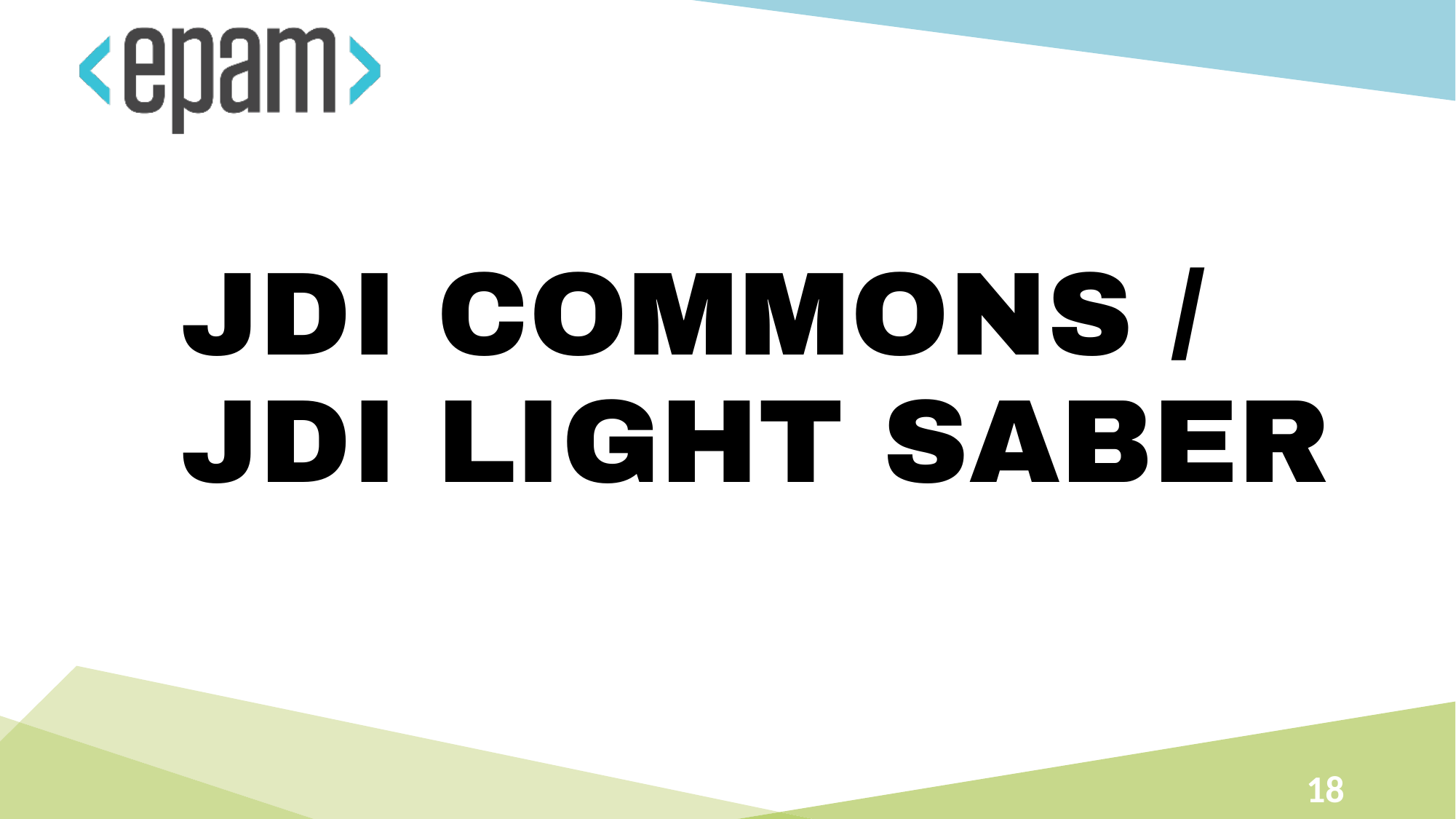

# JDI COMMONS / JDI LIGHT saber
18